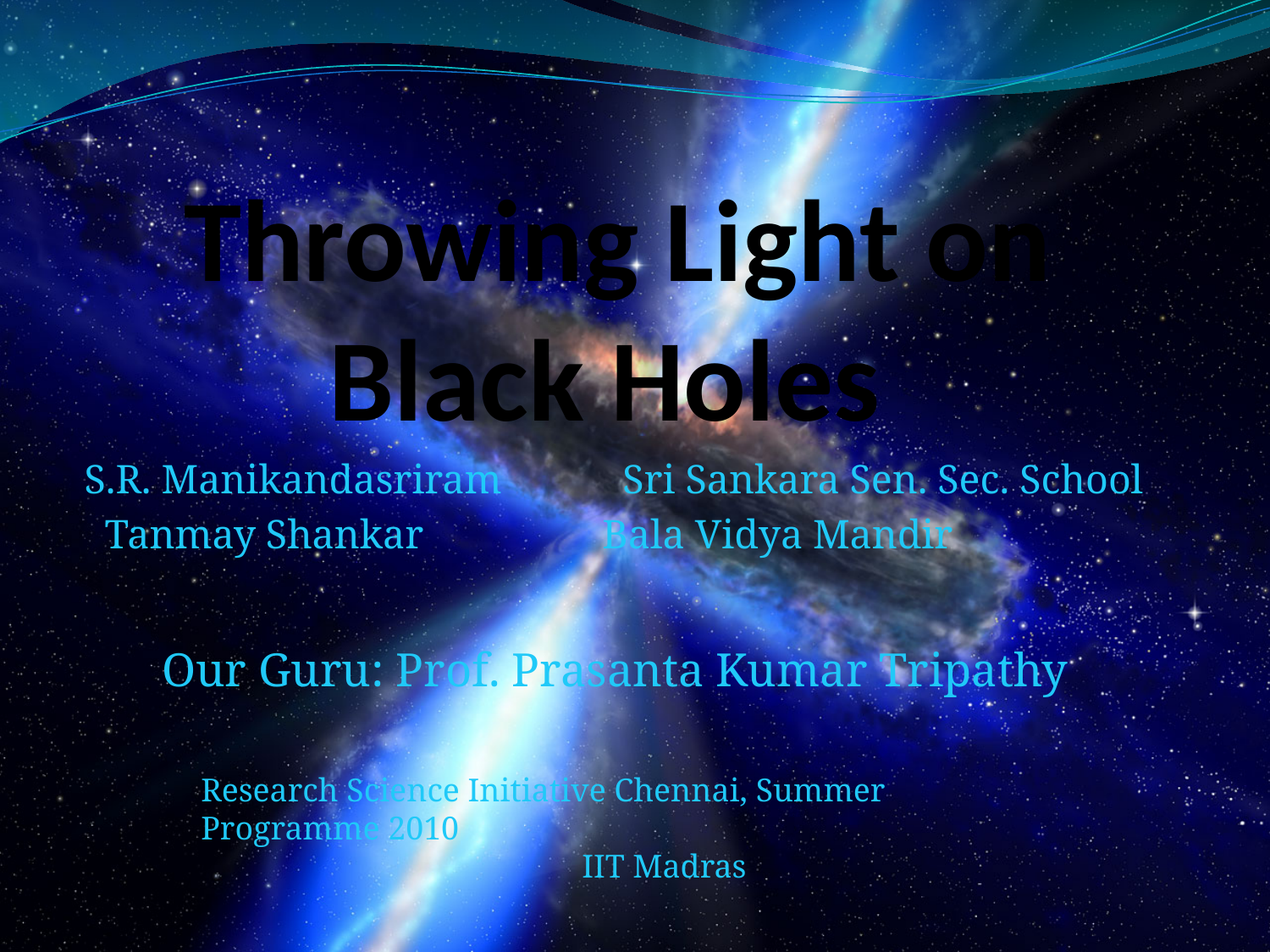

# Throwing Light on Black Holes
 S.R. Manikandasriram	    Sri Sankara Sen. Sec. School
   Tanmay Shankar		  Bala Vidya Mandir

Our Guru: Prof. Prasanta Kumar Tripathy
Research Science Initiative Chennai, Summer Programme 2010
			IIT Madras